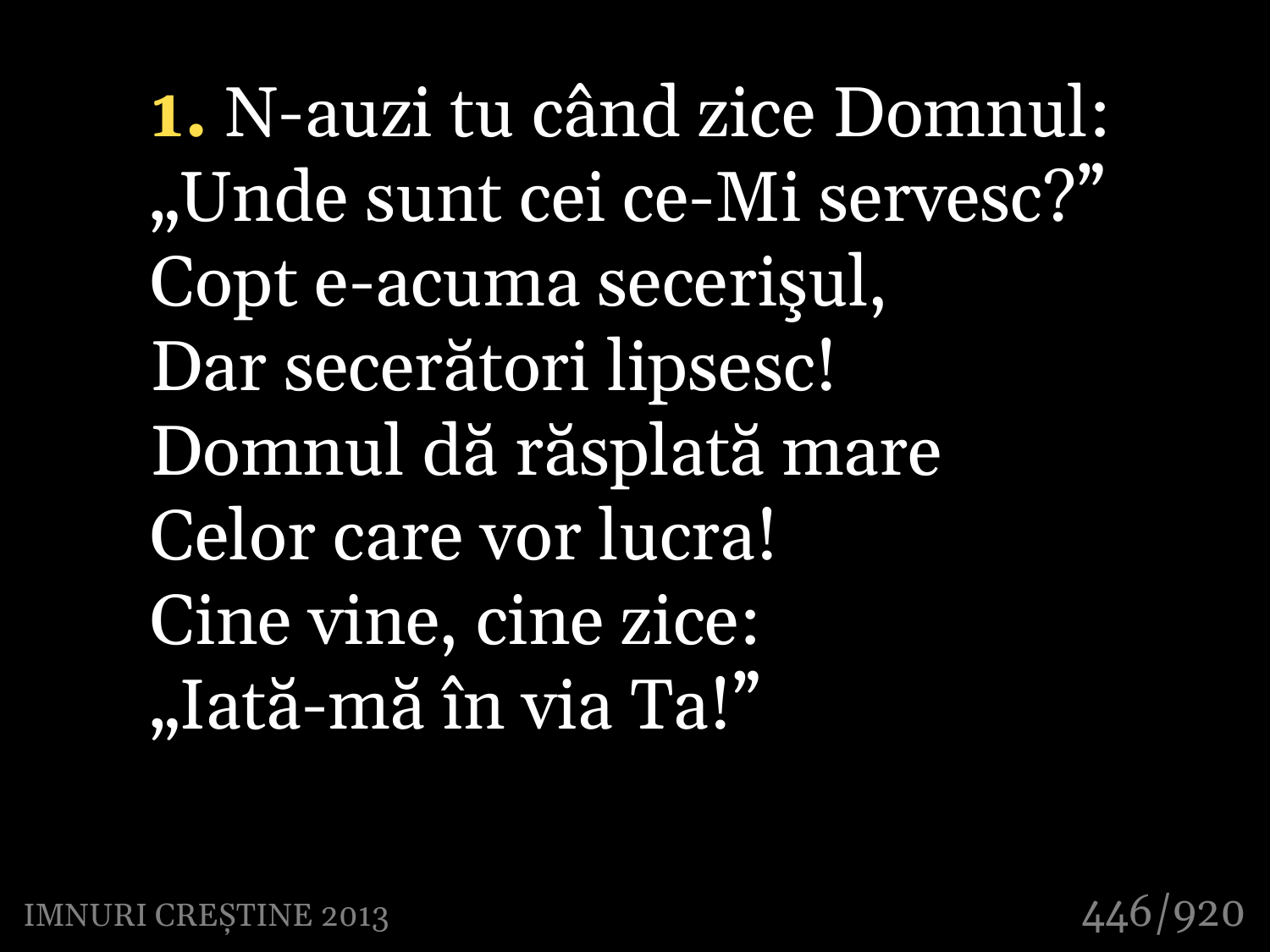

1. N-auzi tu când zice Domnul:
„Unde sunt cei ce-Mi servesc?”
Copt e-acuma secerişul,
Dar secerători lipsesc!
Domnul dă răsplată mare
Celor care vor lucra!
Cine vine, cine zice:
„Iată-mă în via Ta!”
446/920
IMNURI CREȘTINE 2013